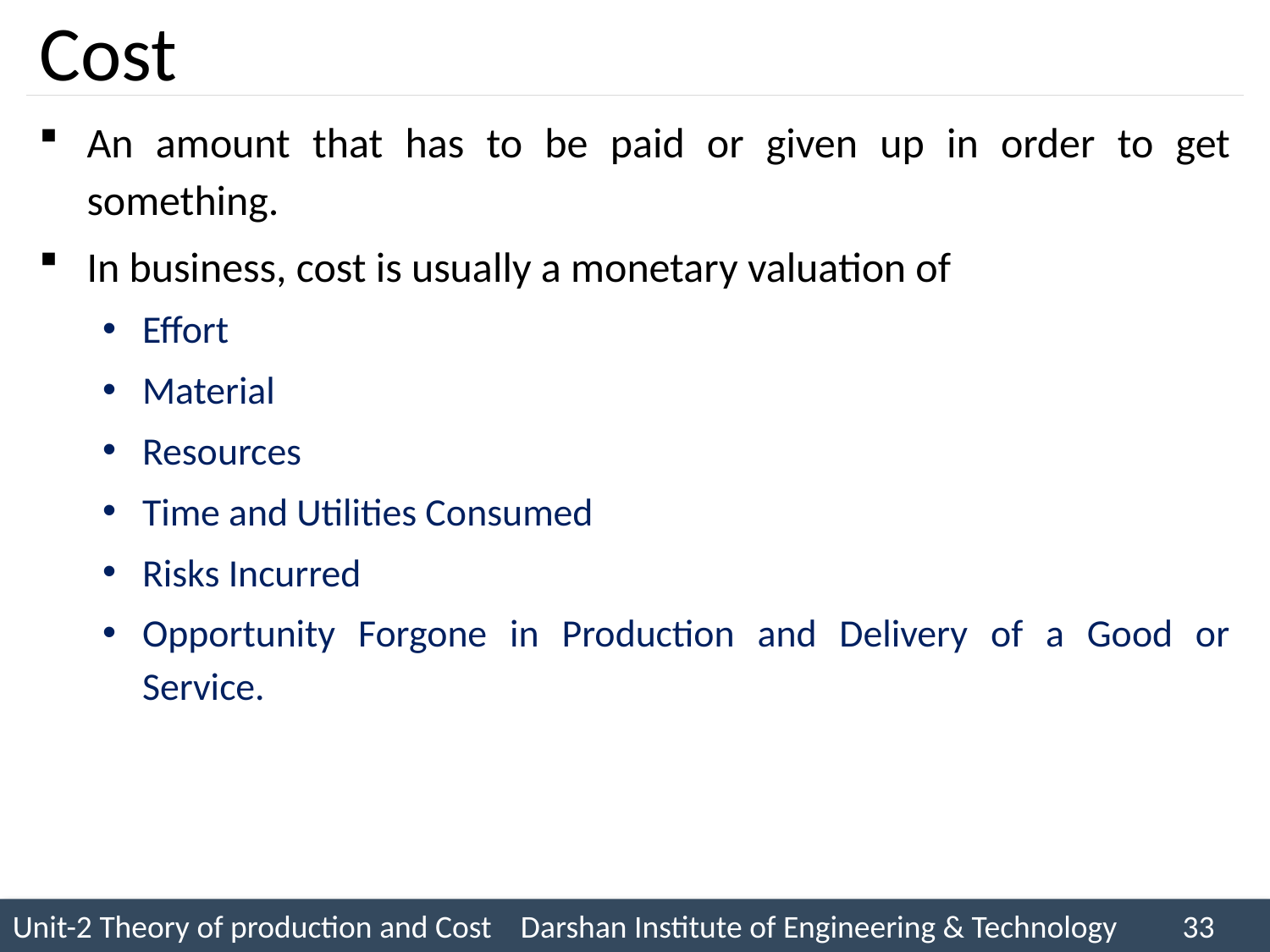

# Cost
An amount that has to be paid or given up in order to get something.
In business, cost is usually a monetary valuation of
Effort
Material
Resources
Time and Utilities Consumed
Risks Incurred
Opportunity Forgone in Production and Delivery of a Good or Service.